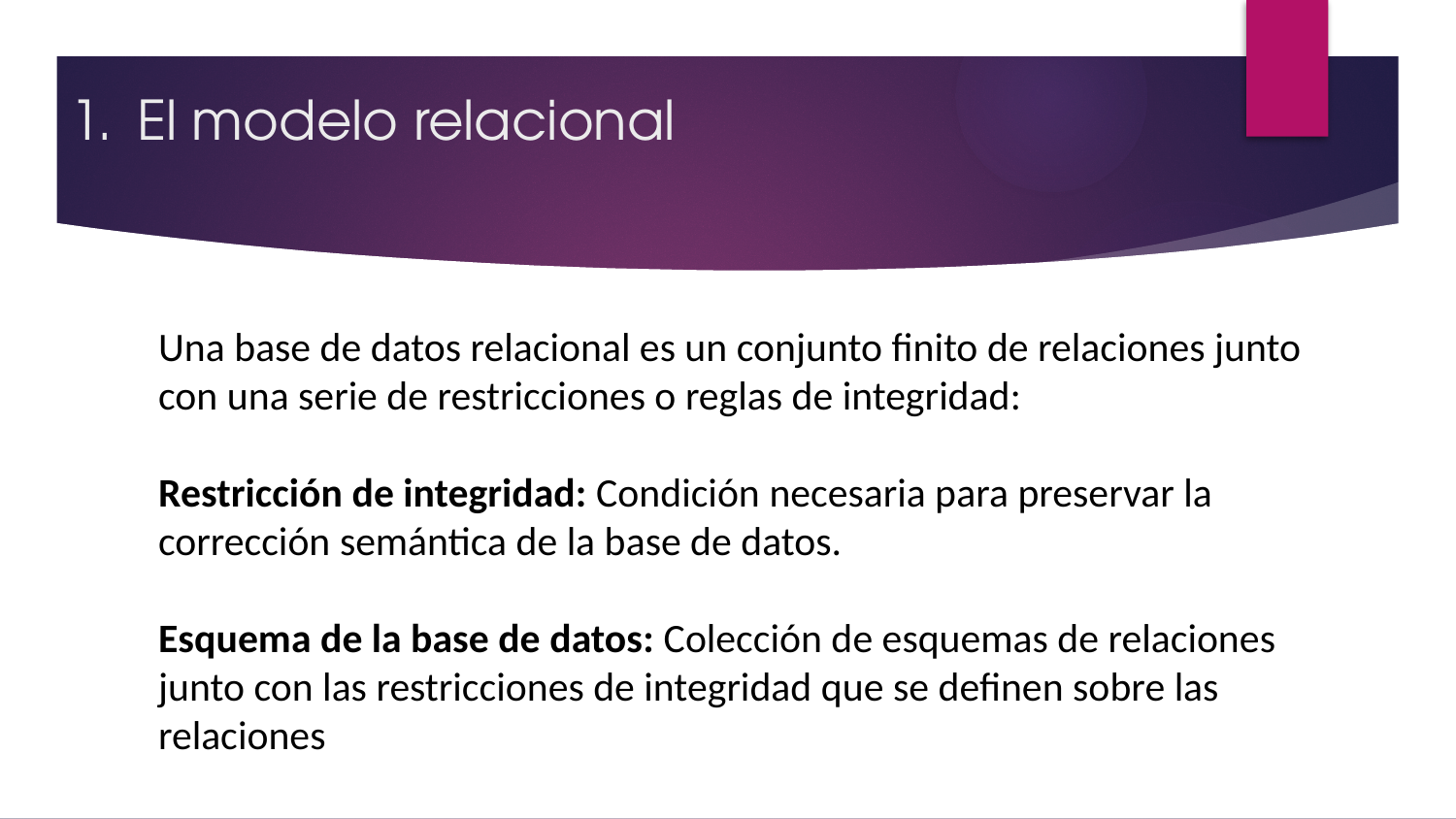

# El modelo relacional
Una base de datos relacional es un conjunto finito de relaciones junto con una serie de restricciones o reglas de integridad:

Restricción de integridad: Condición necesaria para preservar la corrección semántica de la base de datos.

Esquema de la base de datos: Colección de esquemas de relaciones junto con las restricciones de integridad que se definen sobre las relaciones